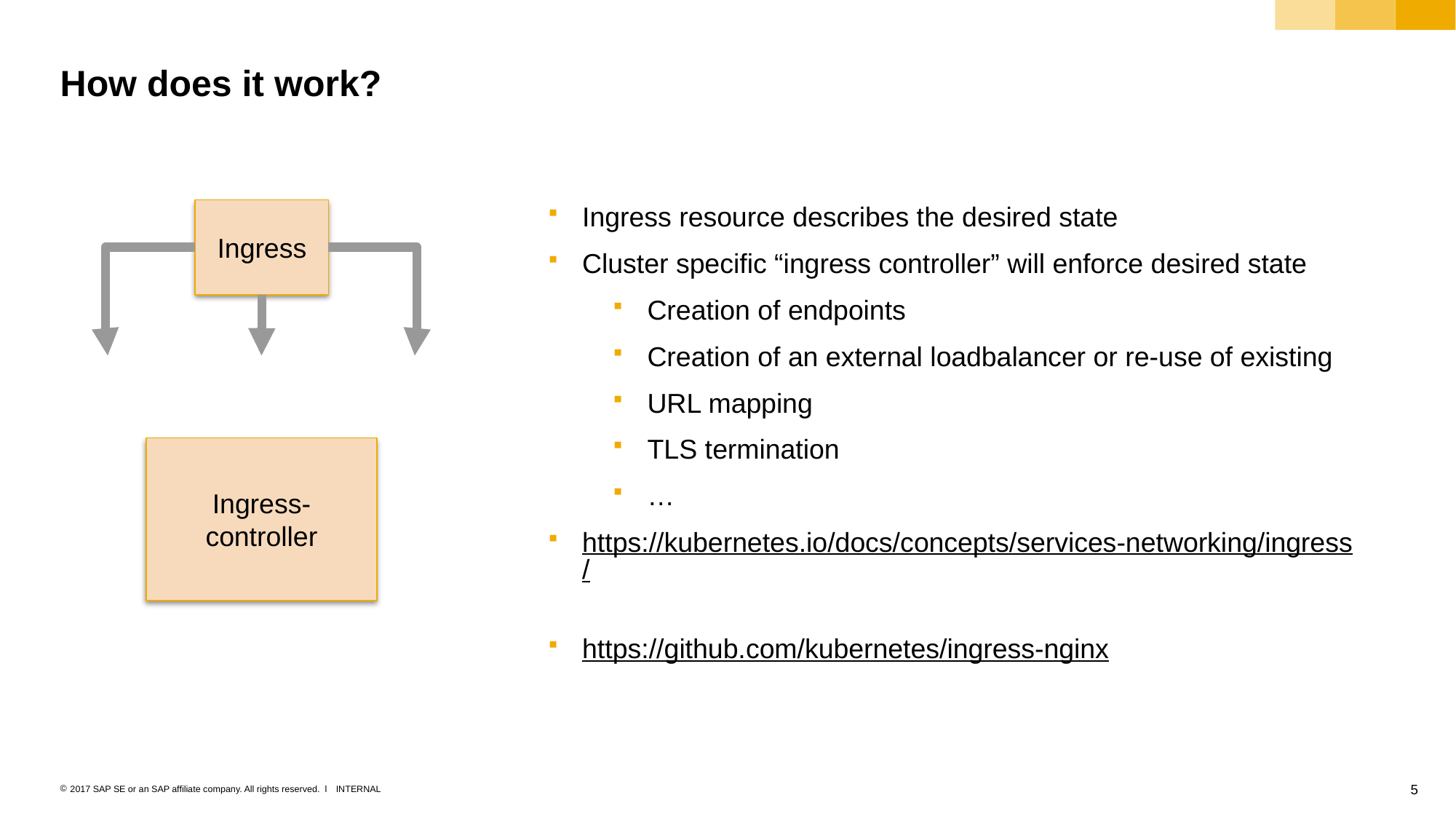

# How does it work?
Ingress
Ingress resource describes the desired state
Cluster specific “ingress controller” will enforce desired state
Creation of endpoints
Creation of an external loadbalancer or re-use of existing
URL mapping
TLS termination
…
https://kubernetes.io/docs/concepts/services-networking/ingress/
https://github.com/kubernetes/ingress-nginx
Ingress-controller